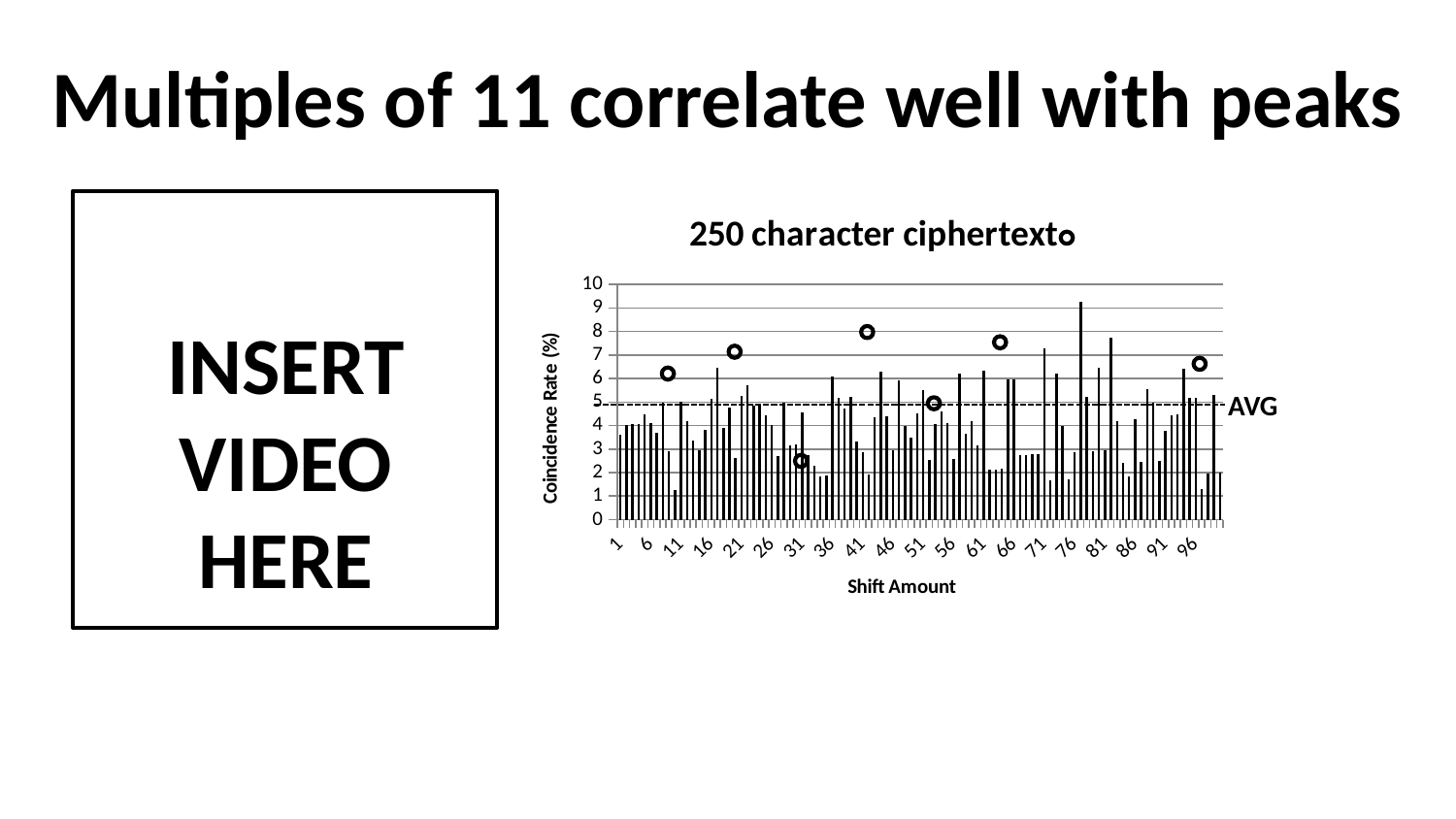

# Multiples of 11 correlate well with peaks

INSERT
VIDEO
HERE

### Chart: 250 character ciphertext

| Category |  |
|---|---|

AVG